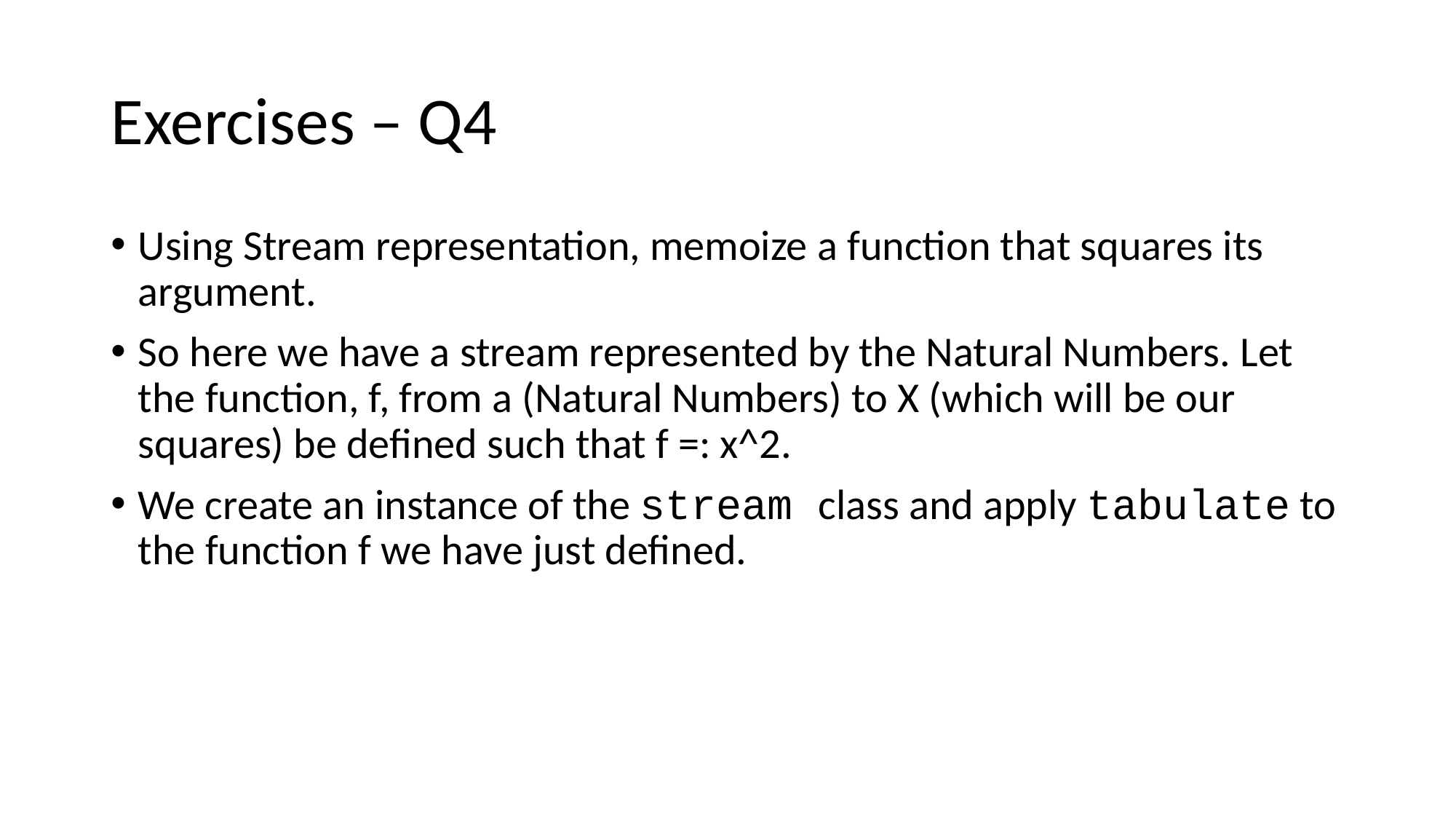

# Exercises – Q4
Using Stream representation, memoize a function that squares its argument.
So here we have a stream represented by the Natural Numbers. Let the function, f, from a (Natural Numbers) to X (which will be our squares) be defined such that f =: x^2.
We create an instance of the stream class and apply tabulate to the function f we have just defined.